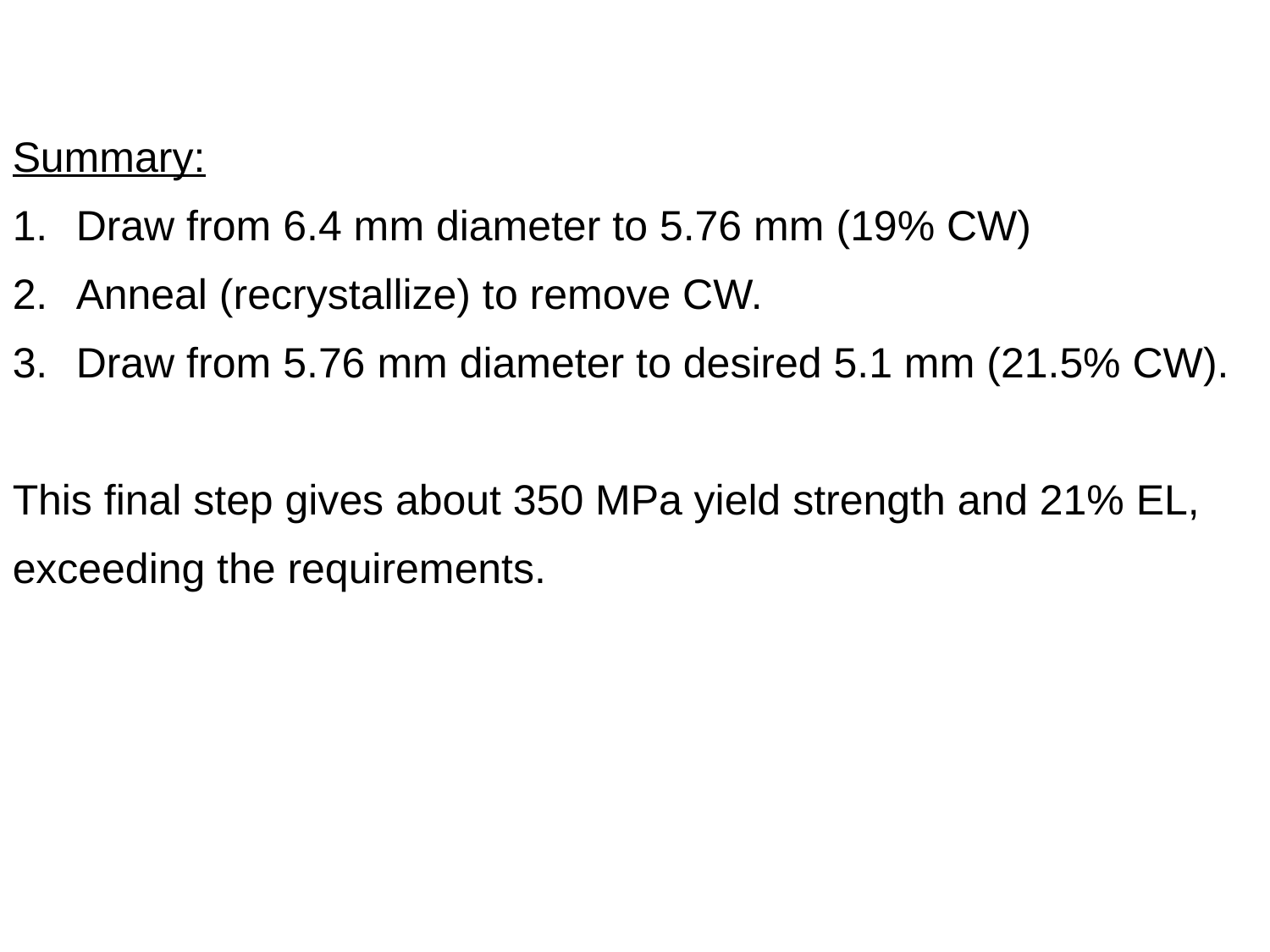

Summary:
Draw from 6.4 mm diameter to 5.76 mm (19% CW)
Anneal (recrystallize) to remove CW.
Draw from 5.76 mm diameter to desired 5.1 mm (21.5% CW).

This final step gives about 350 MPa yield strength and 21% EL, exceeding the requirements.